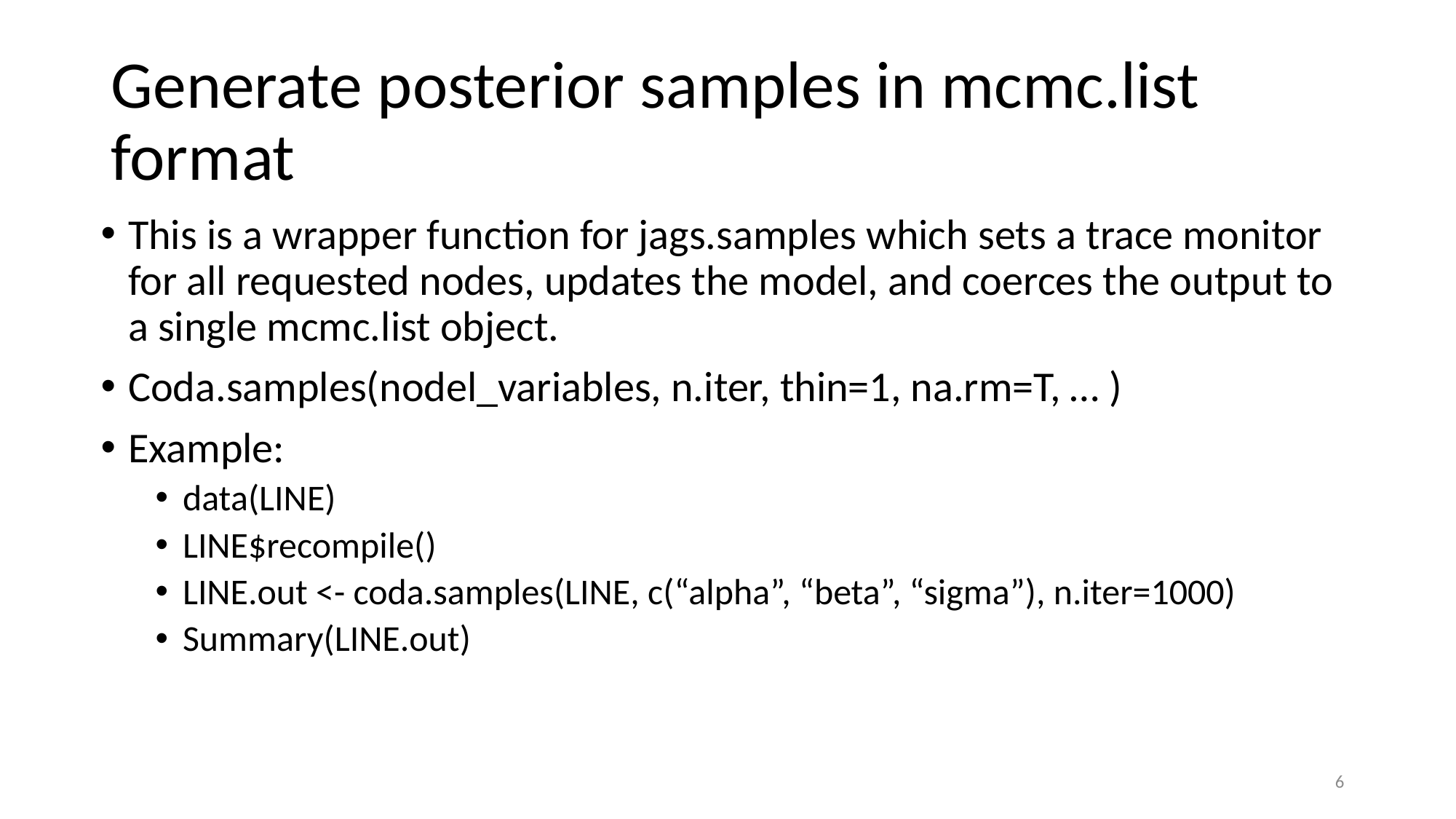

# Generate posterior samples in mcmc.list format
This is a wrapper function for jags.samples which sets a trace monitor for all requested nodes, updates the model, and coerces the output to a single mcmc.list object.
Coda.samples(nodel_variables, n.iter, thin=1, na.rm=T, … )
Example:
data(LINE)
LINE$recompile()
LINE.out <- coda.samples(LINE, c(“alpha”, “beta”, “sigma”), n.iter=1000)
Summary(LINE.out)

6